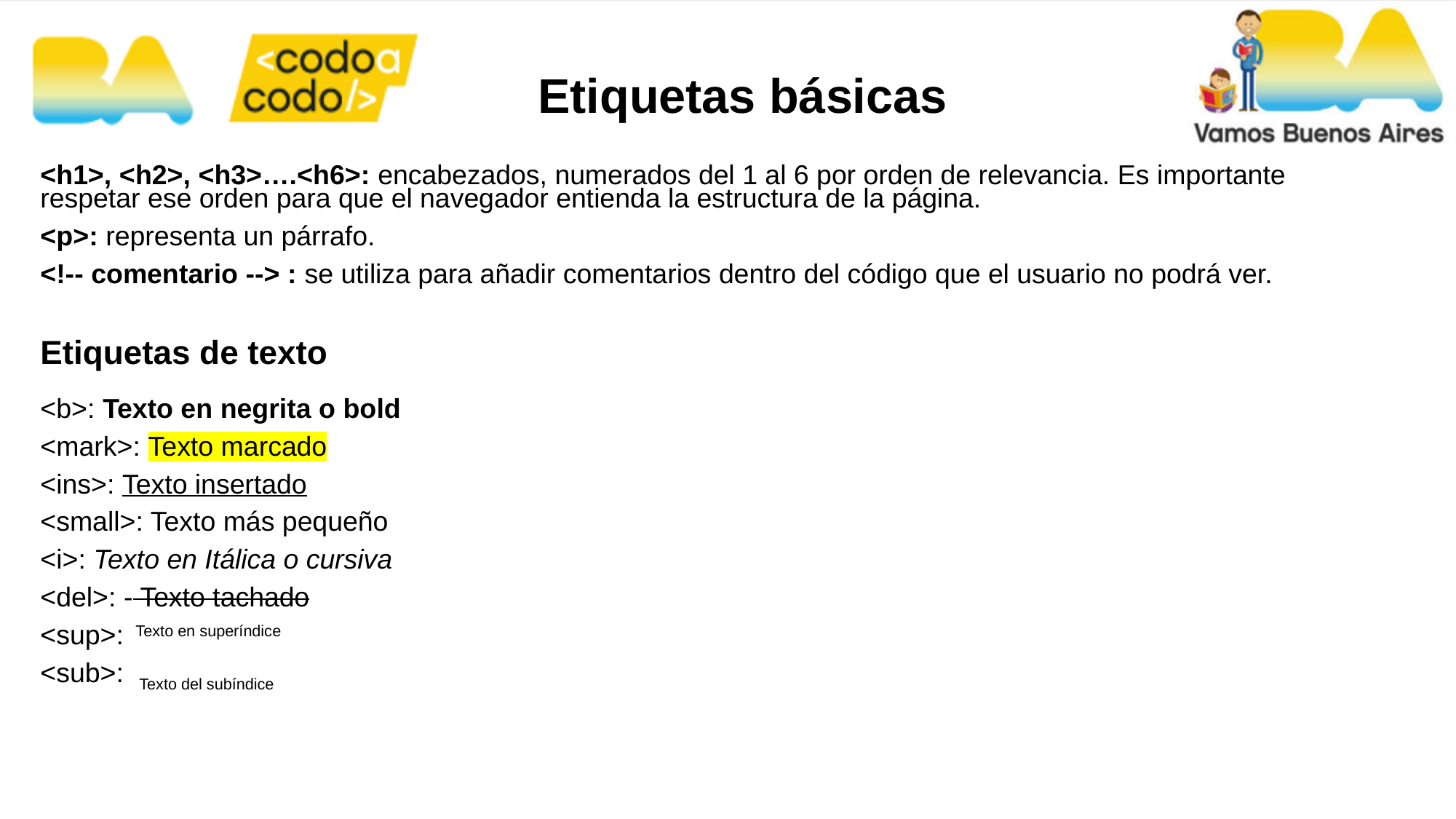

# Etiquetas básicas
<h1>, <h2>, <h3>….<h6>: encabezados, numerados del 1 al 6 por orden de relevancia. Es importante respetar ese orden para que el navegador entienda la estructura de la página.
<p>: representa un párrafo.
<!-- comentario --> : se utiliza para añadir comentarios dentro del código que el usuario no podrá ver.

Etiquetas de texto
<b>: Texto en negrita o bold
<mark>: Texto marcado
<ins>: Texto insertado
<small>: Texto más pequeño
<i>: Texto en Itálica o cursiva
<del>: - Texto tachado
<sup>:  Texto en superíndice
<sub>:  Texto del subíndice